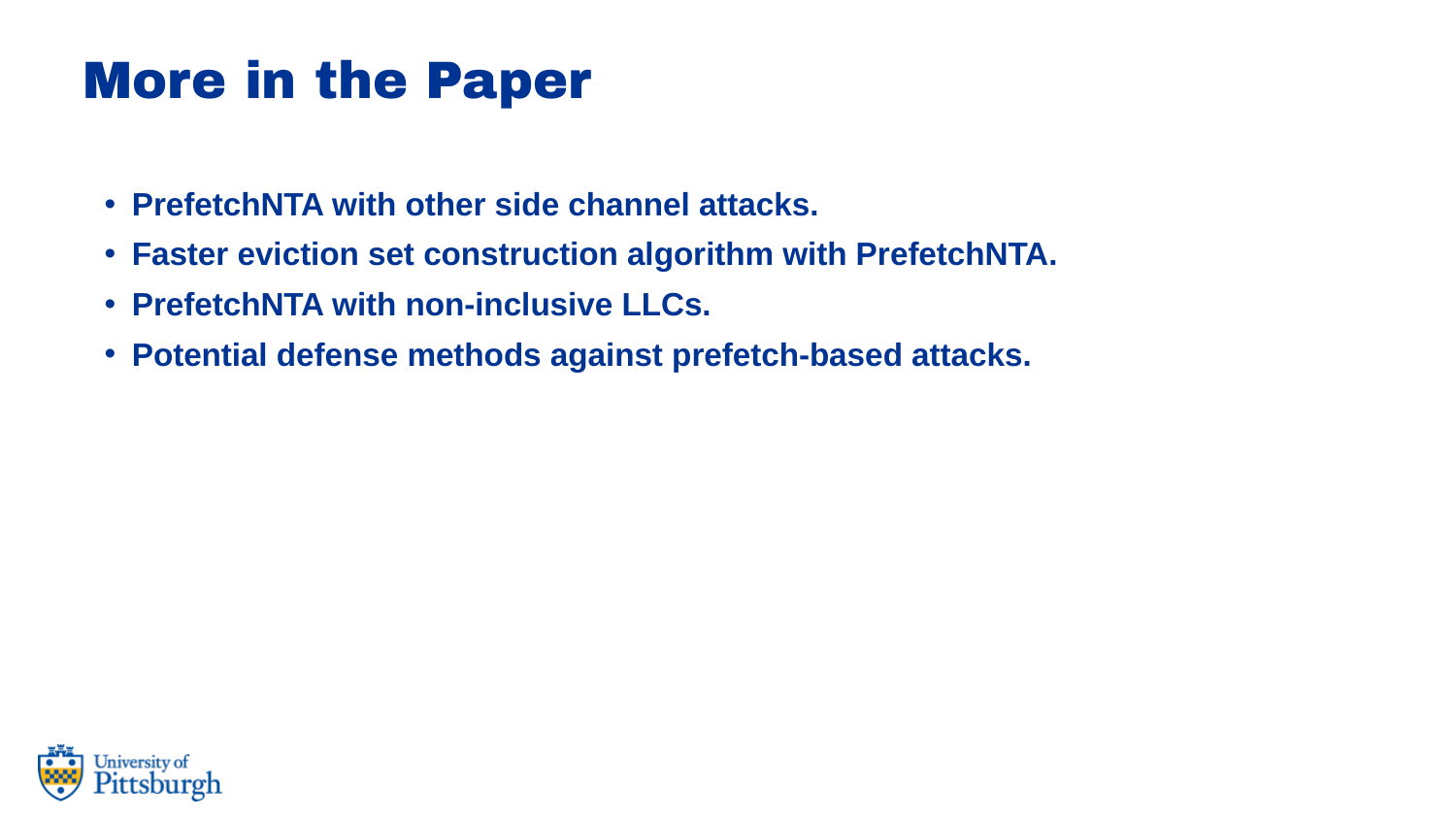

# More in the Paper
PrefetchNTA with other side channel attacks.
Faster eviction set construction algorithm with PrefetchNTA.
PrefetchNTA with non-inclusive LLCs.
Potential defense methods against prefetch-based attacks.